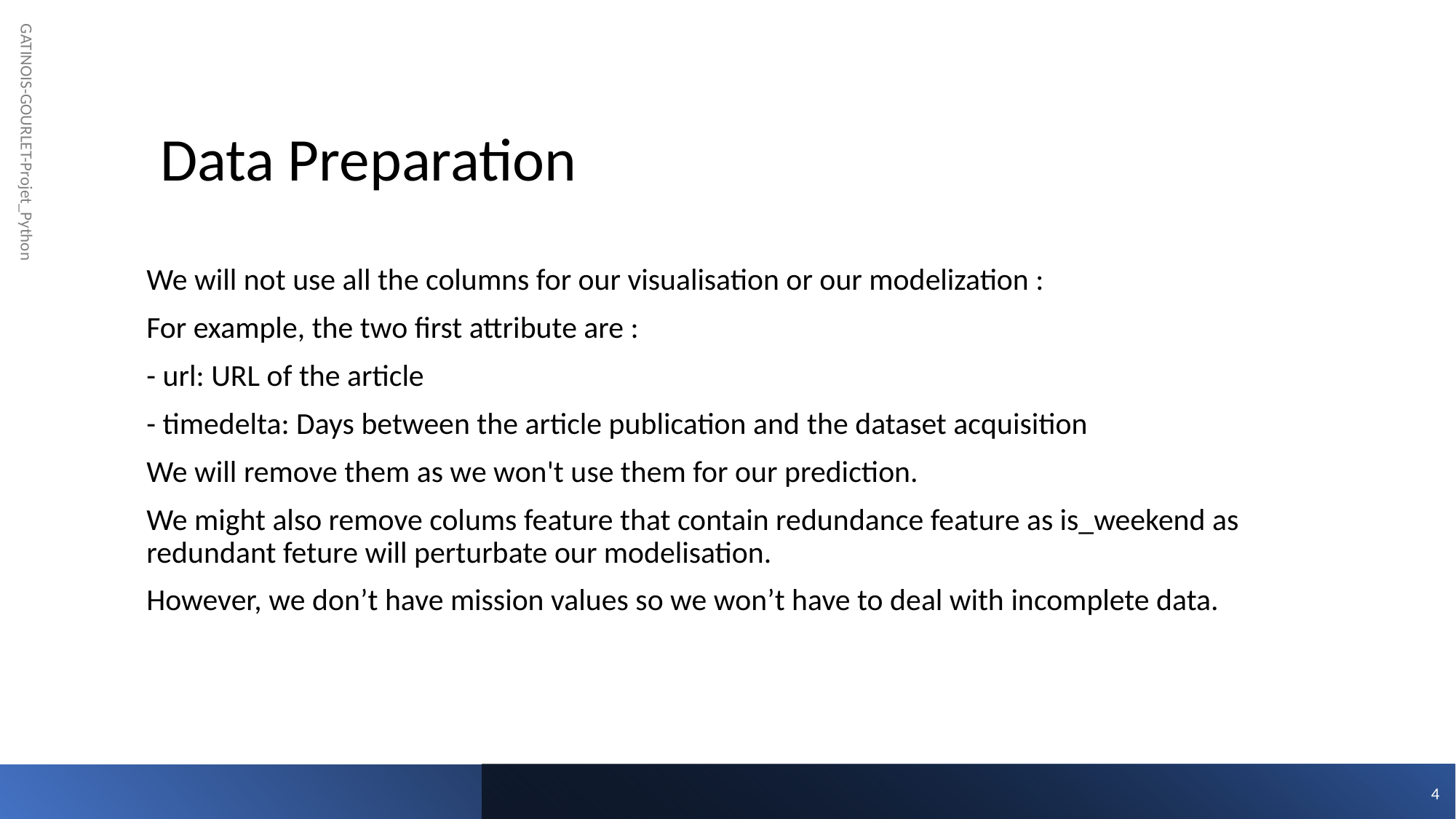

# Data Preparation
GATINOIS-GOURLET-Projet_Python
We will not use all the columns for our visualisation or our modelization :
For example, the two first attribute are :
- url: URL of the article
- timedelta: Days between the article publication and the dataset acquisition
We will remove them as we won't use them for our prediction.
We might also remove colums feature that contain redundance feature as is_weekend as redundant feture will perturbate our modelisation.
However, we don’t have mission values so we won’t have to deal with incomplete data.

4